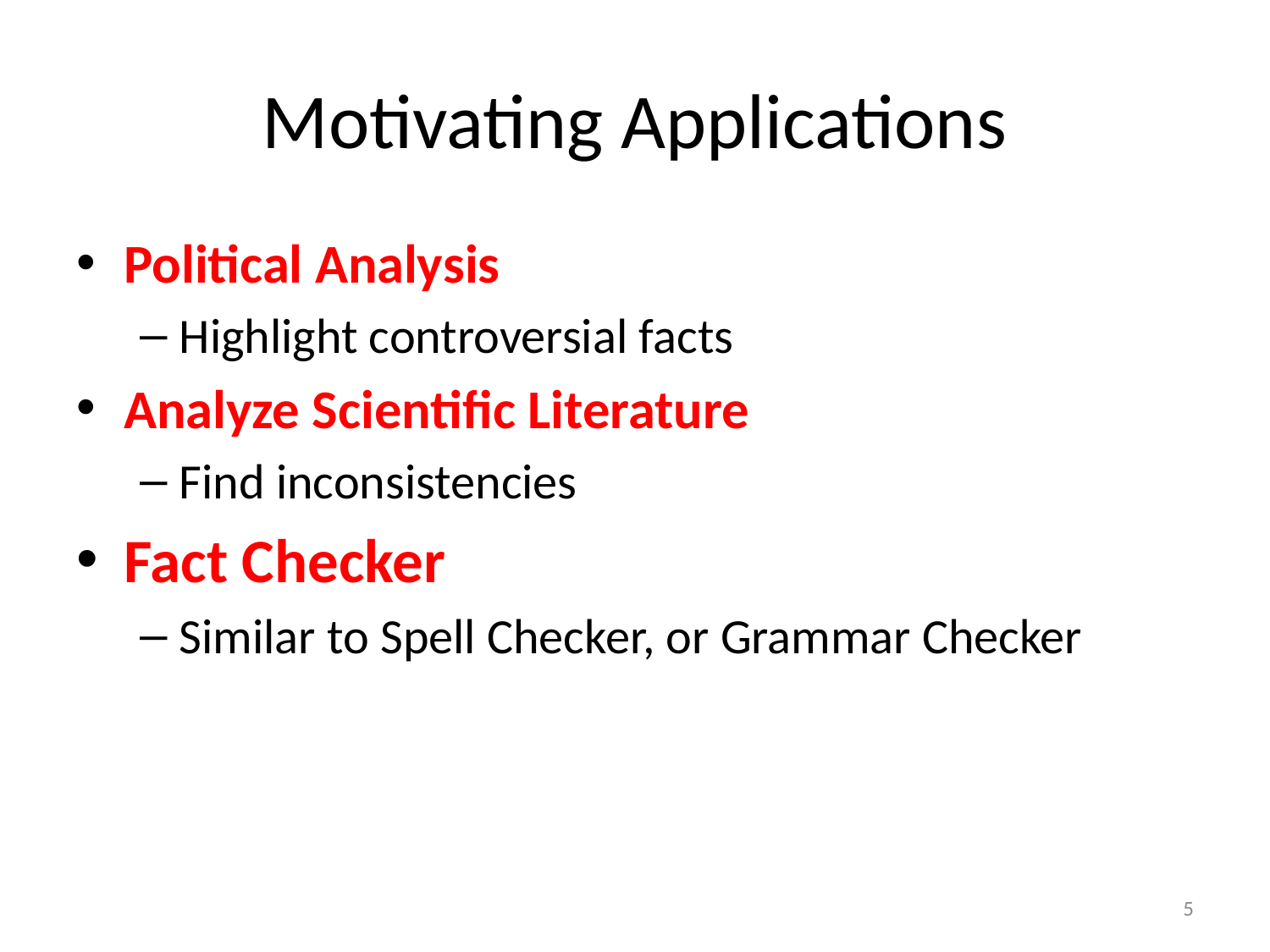

# Motivating Applications
Political Analysis
Highlight controversial facts
Analyze Scientific Literature
Find inconsistencies
Fact Checker
Similar to Spell Checker, or Grammar Checker

5